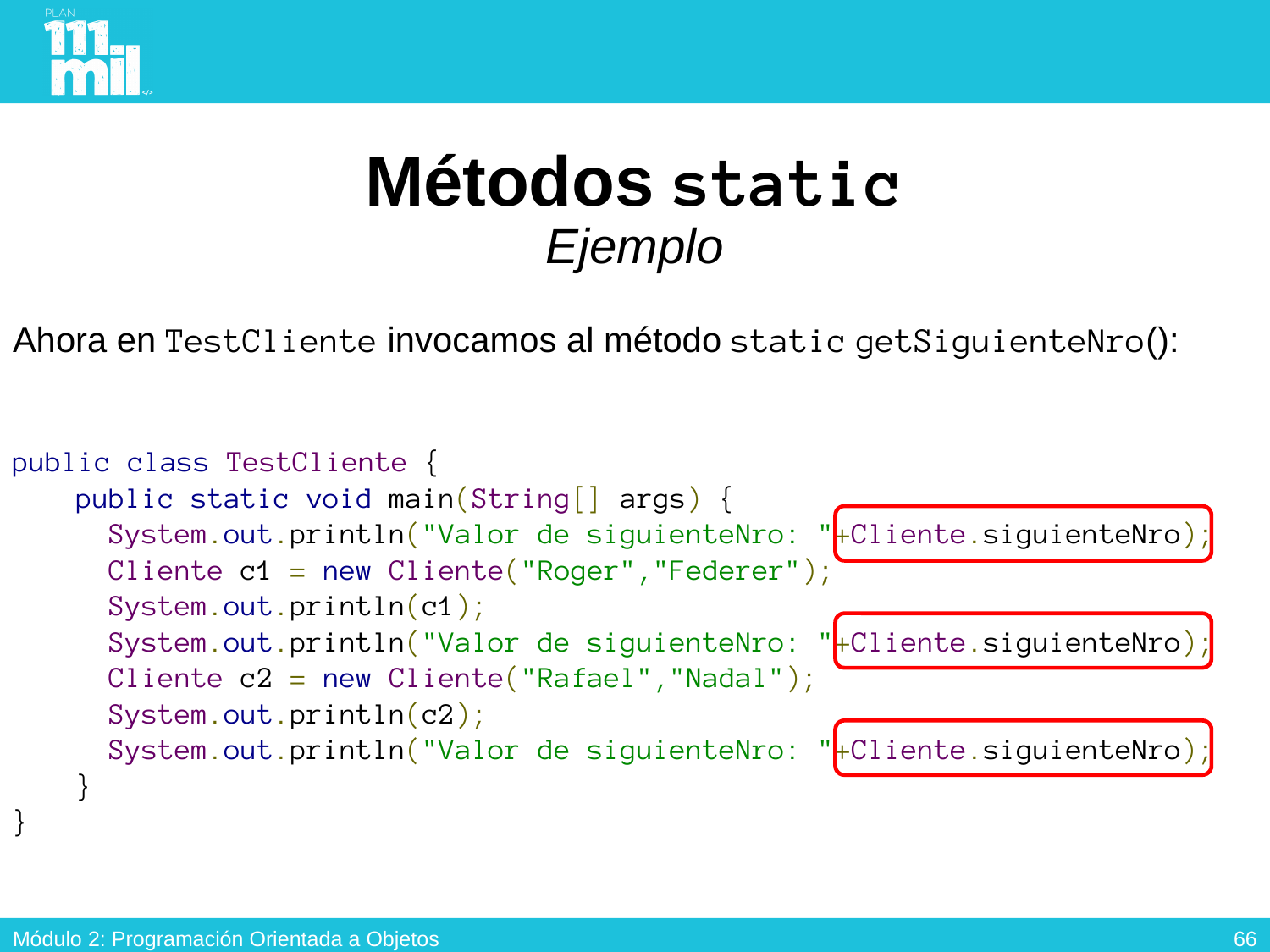

# Métodos static Ejemplo
Ahora en TestCliente invocamos al método static getSiguienteNro():
public class TestCliente {
public static void main(String[] args) {
  System.out.println("Valor de siguienteNro: "+Cliente.siguienteNro);
  Cliente c1 = new Cliente("Roger","Federer");
  System.out.println(c1);
  System.out.println("Valor de siguienteNro: "+Cliente.siguienteNro);
  Cliente c2 = new Cliente("Rafael","Nadal");
  System.out.println(c2);
  System.out.println("Valor de siguienteNro: "+Cliente.siguienteNro);
}
}

66
Módulo 2: Programación Orientada a Objetos